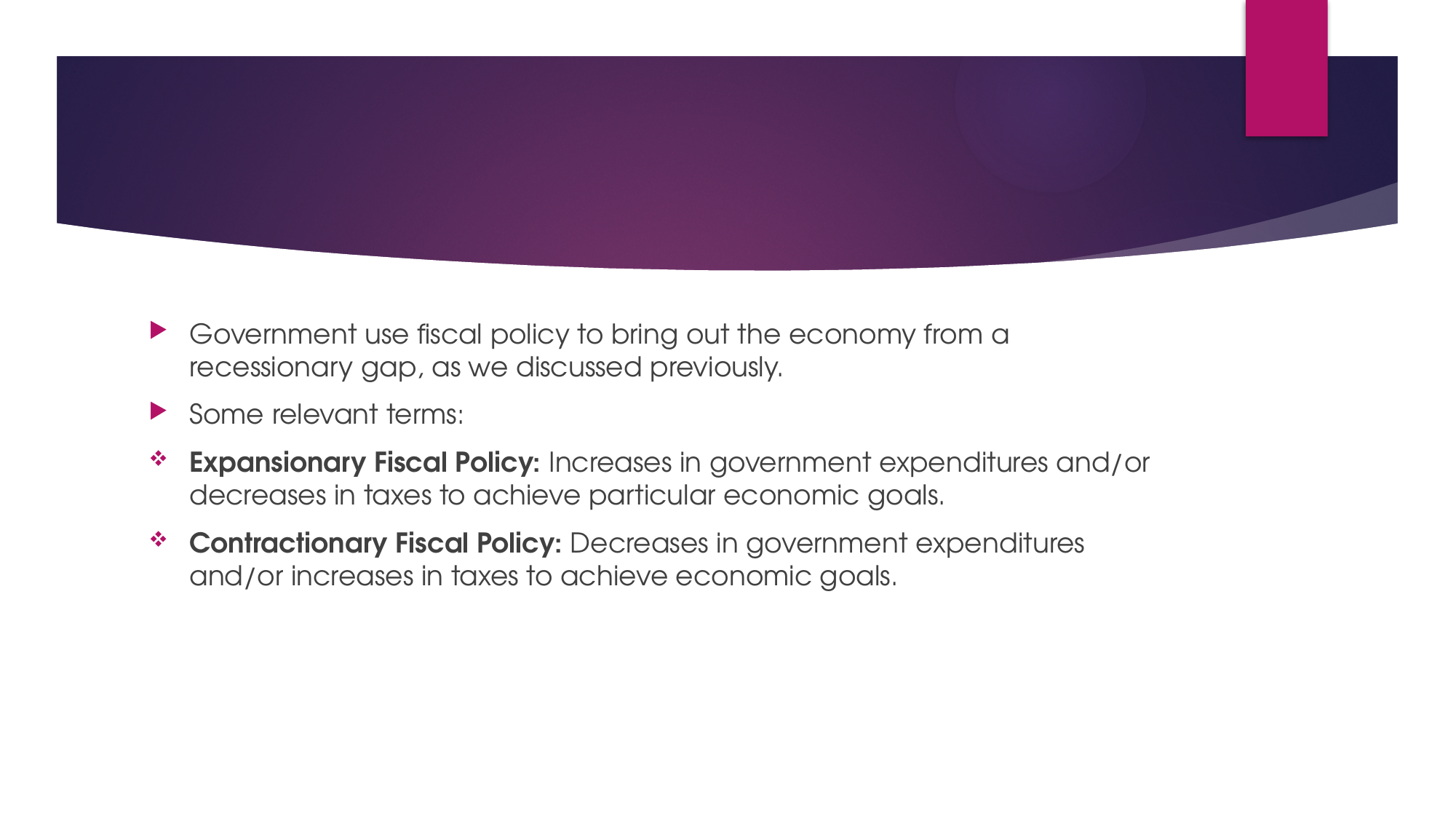

Government use fiscal policy to bring out the economy from a recessionary gap, as we discussed previously.
Some relevant terms:
Expansionary Fiscal Policy: Increases in government expenditures and/or decreases in taxes to achieve particular economic goals.
Contractionary Fiscal Policy: Decreases in government expenditures and/or increases in taxes to achieve economic goals.